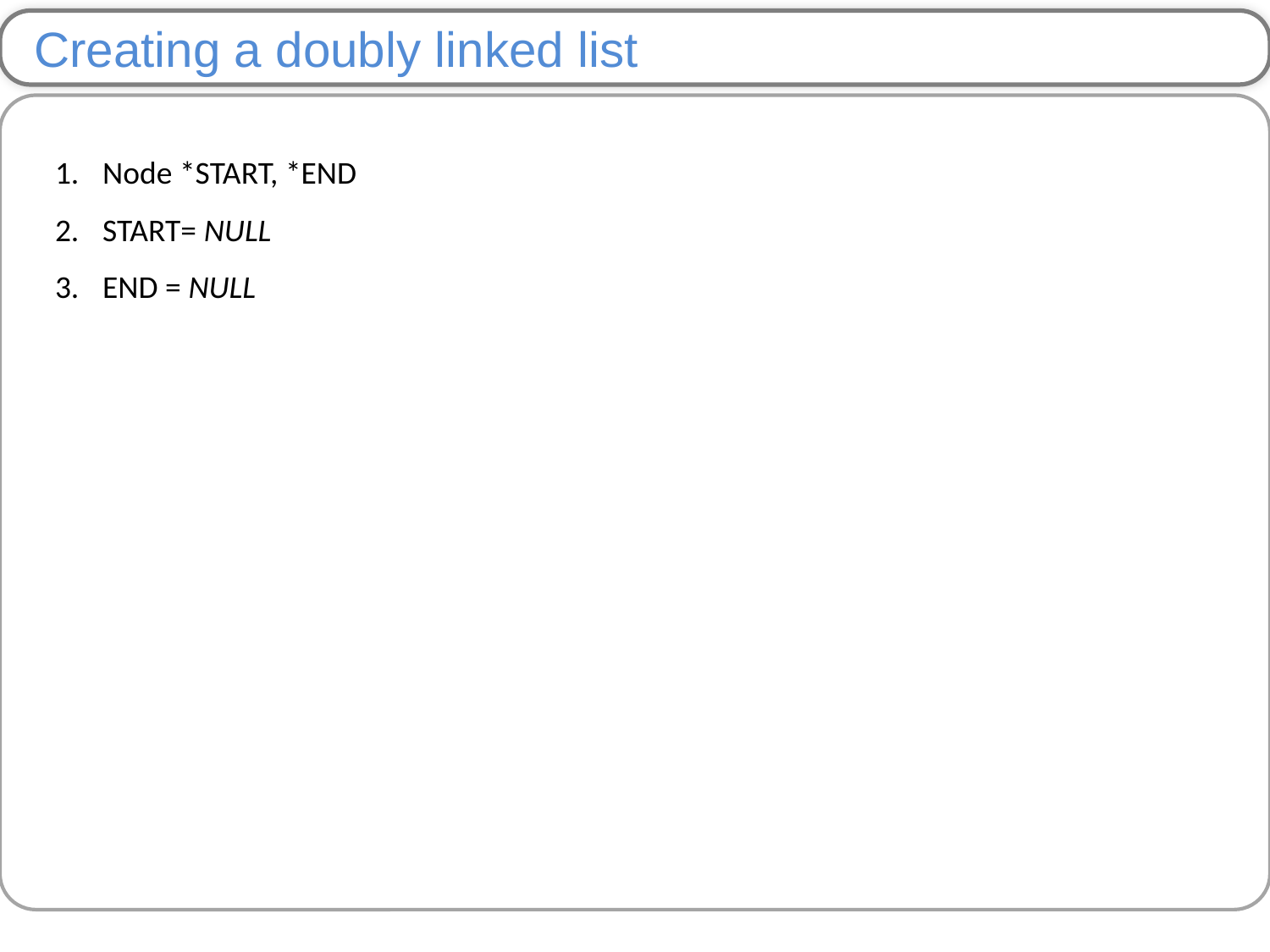

Creating a doubly linked list

Node *START, *END
START= NULL
END = NULL